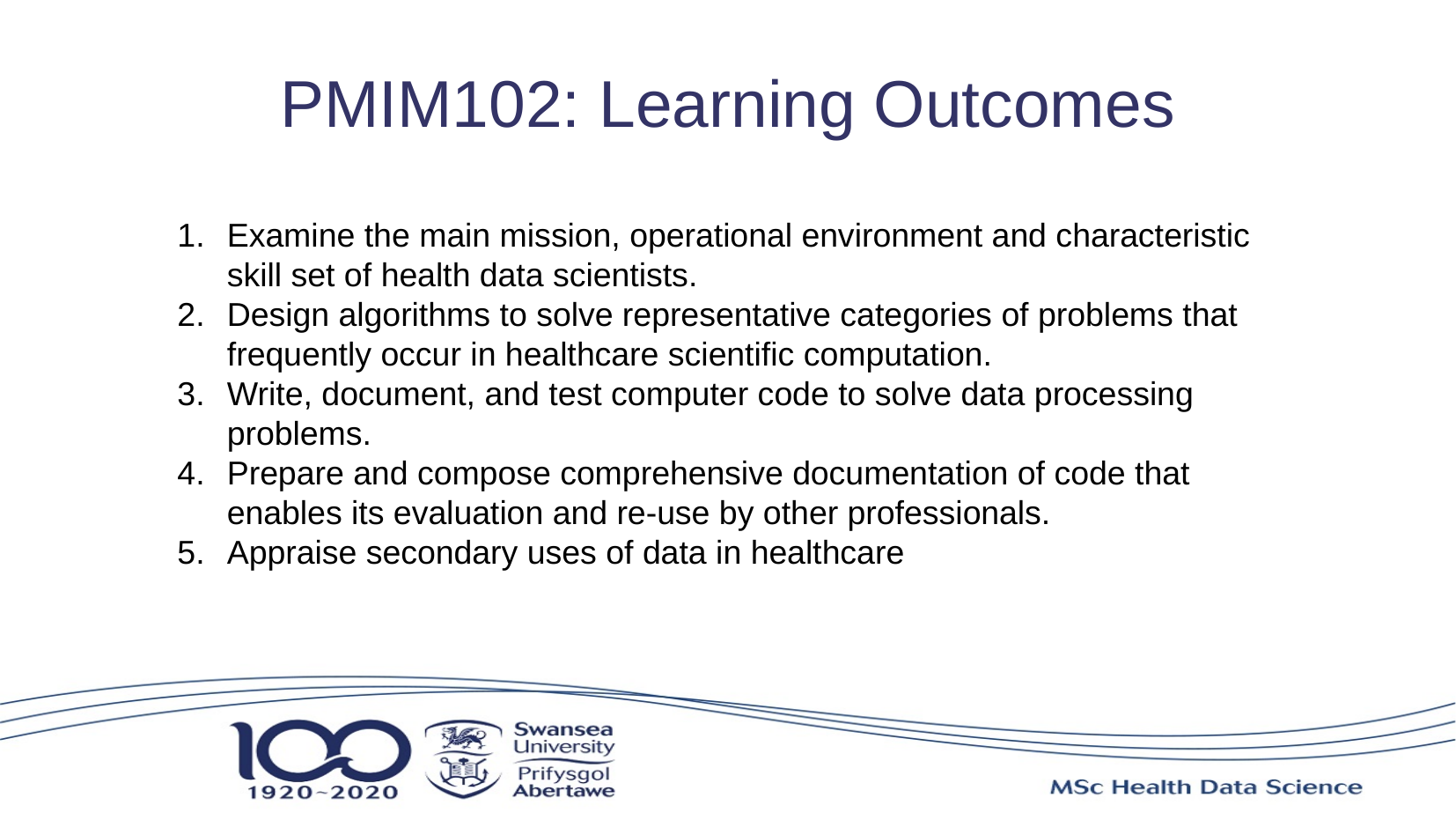

PMIM102: Learning Outcomes
Examine the main mission, operational environment and characteristic skill set of health data scientists.
Design algorithms to solve representative categories of problems that frequently occur in healthcare scientific computation.
Write, document, and test computer code to solve data processing problems.
Prepare and compose comprehensive documentation of code that enables its evaluation and re-use by other professionals.
Appraise secondary uses of data in healthcare